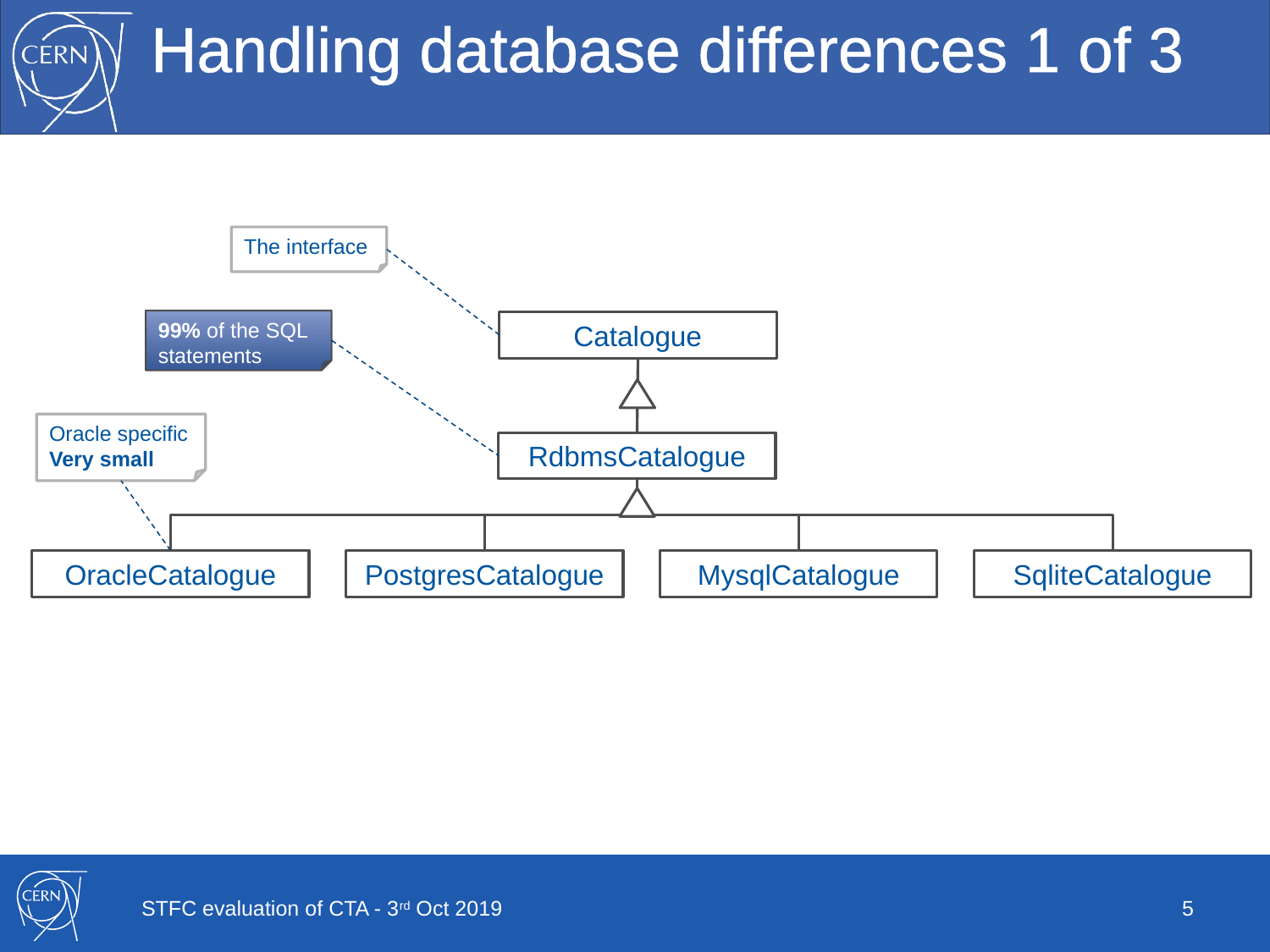

# Handling database differences 1 of 3
The interface
99% of the SQL statements
Catalogue

Oracle specific
Very small
RdbmsCatalogue

OracleCatalogue
PostgresCatalogue
MysqlCatalogue
SqliteCatalogue
STFC evaluation of CTA - 3rd Oct 2019

5